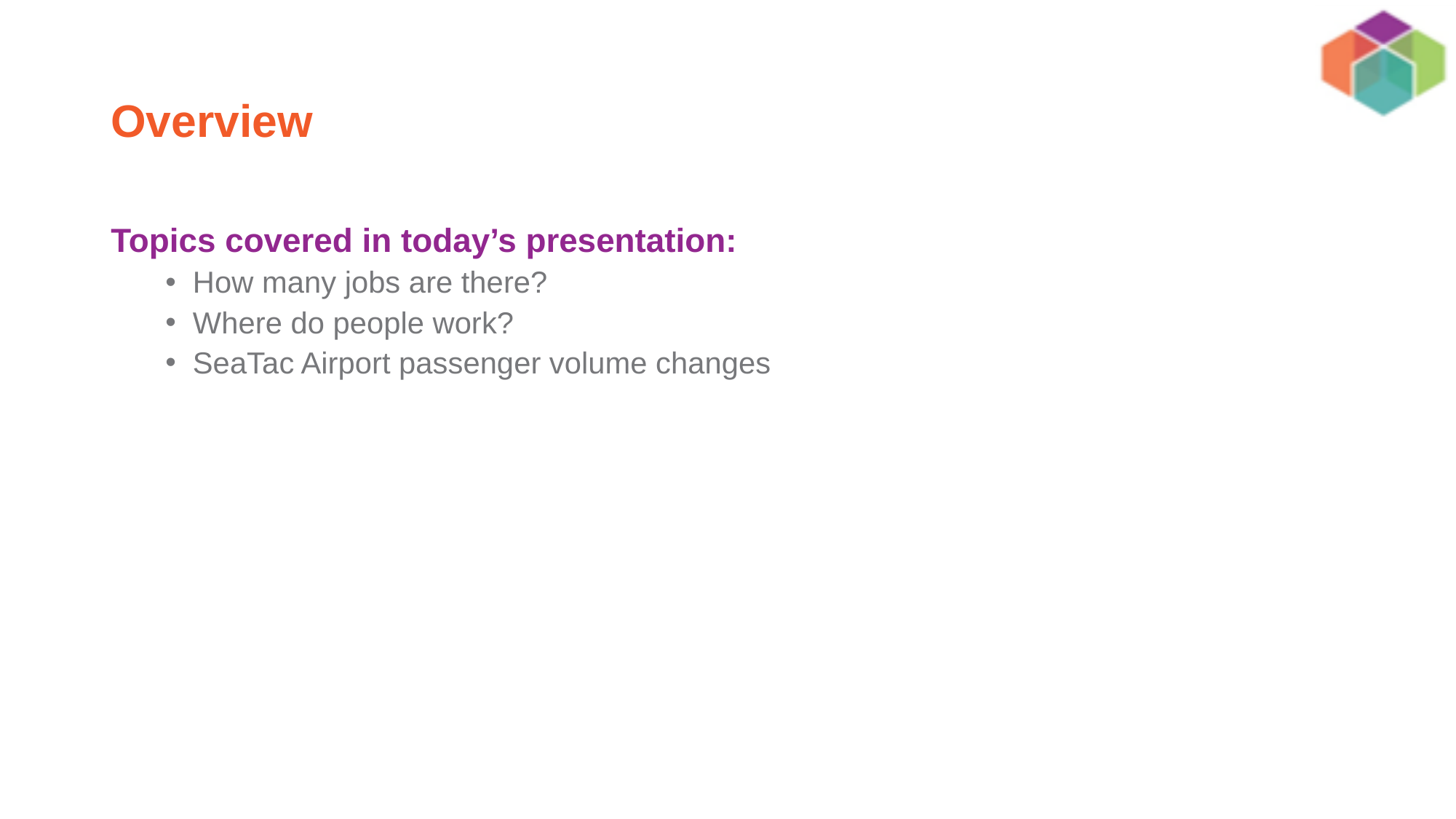

# Overview
Topics covered in today’s presentation:
How many jobs are there?
Where do people work?
SeaTac Airport passenger volume changes